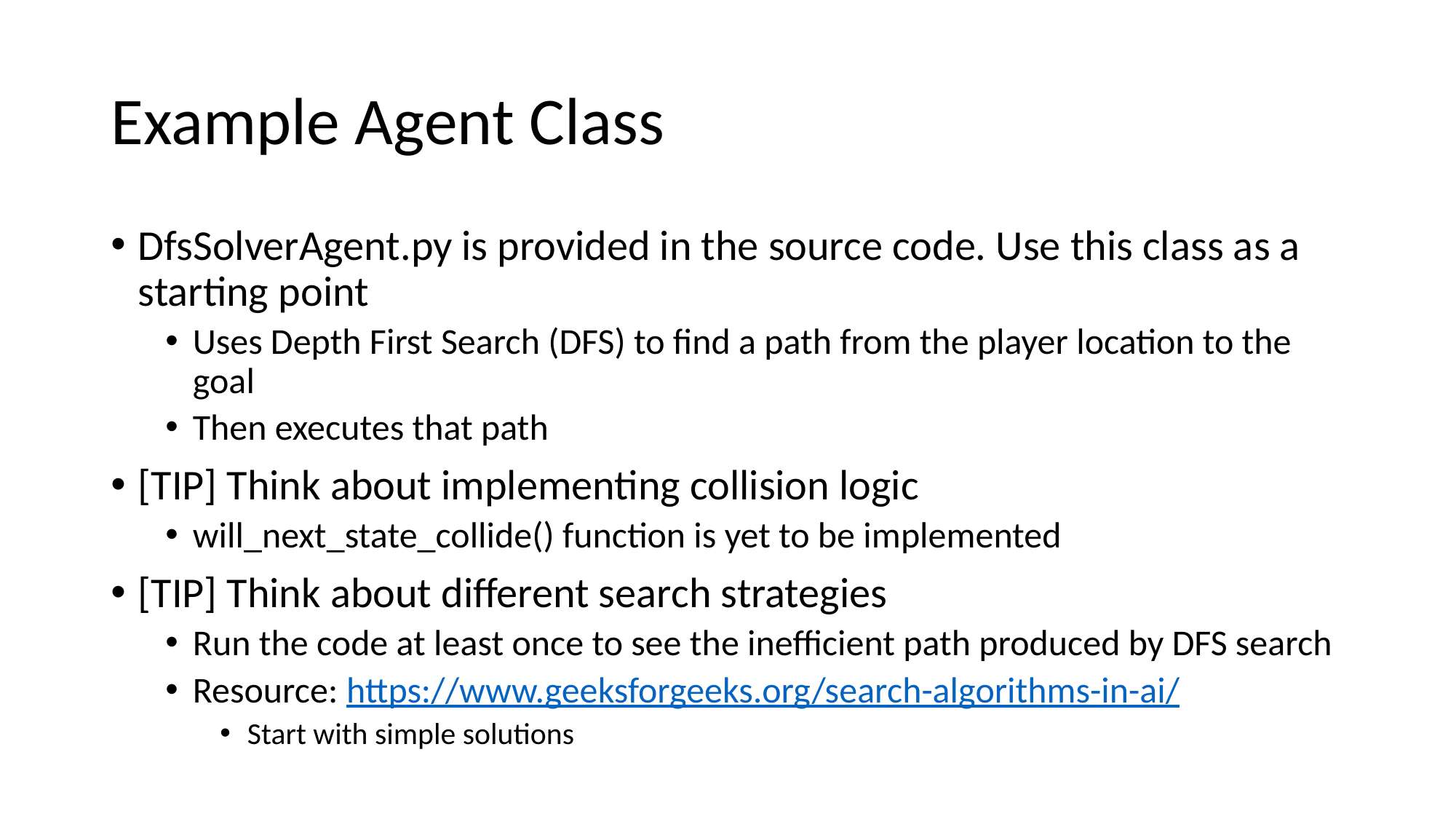

# Example Agent Class
DfsSolverAgent.py is provided in the source code. Use this class as a starting point
Uses Depth First Search (DFS) to find a path from the player location to the goal
Then executes that path
[TIP] Think about implementing collision logic
will_next_state_collide() function is yet to be implemented
[TIP] Think about different search strategies
Run the code at least once to see the inefficient path produced by DFS search
Resource: https://www.geeksforgeeks.org/search-algorithms-in-ai/
Start with simple solutions